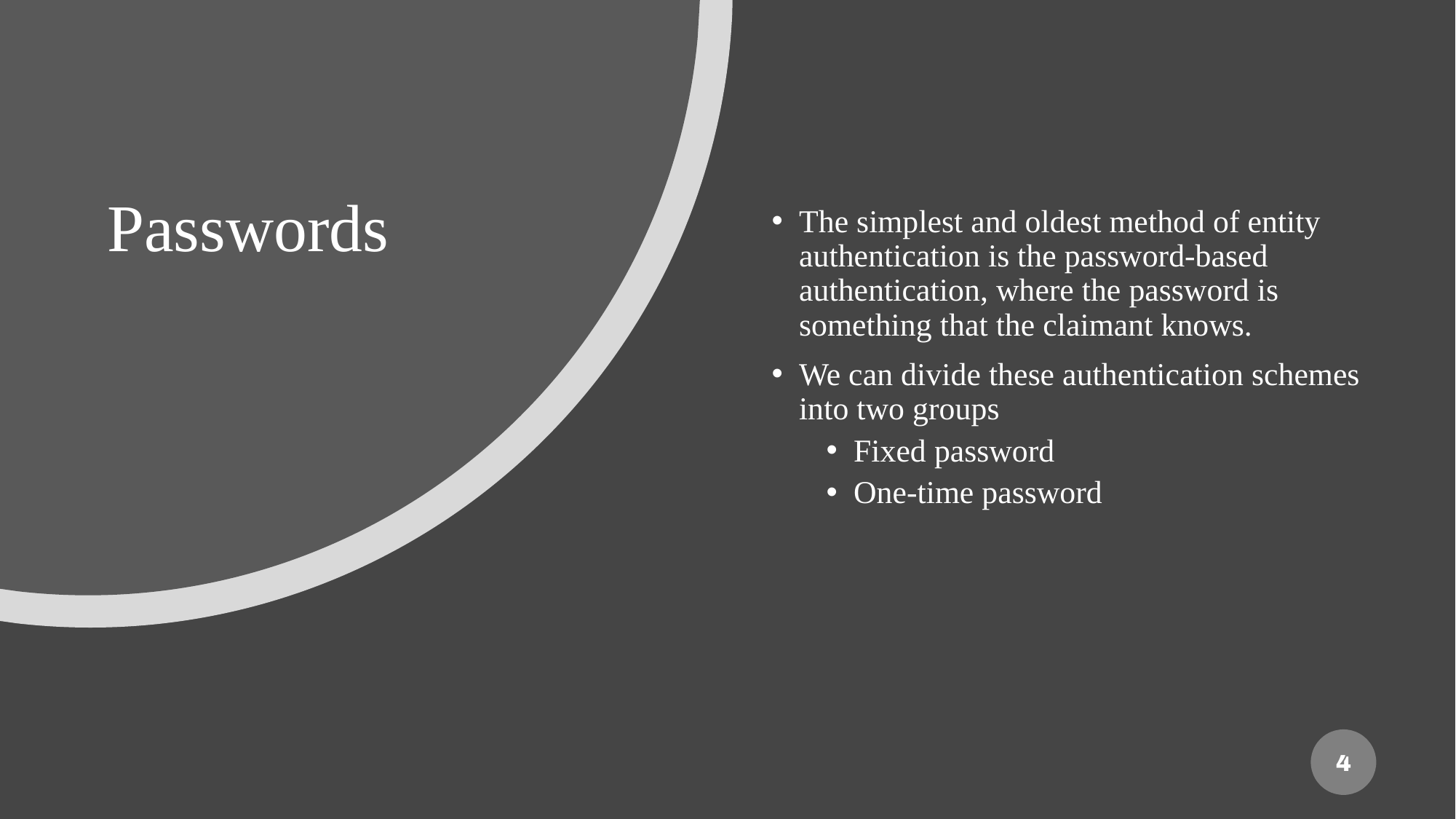

# Passwords
The simplest and oldest method of entity authentication is the password-based authentication, where the password is something that the claimant knows.
We can divide these authentication schemes into two groups
Fixed password
One-time password

4